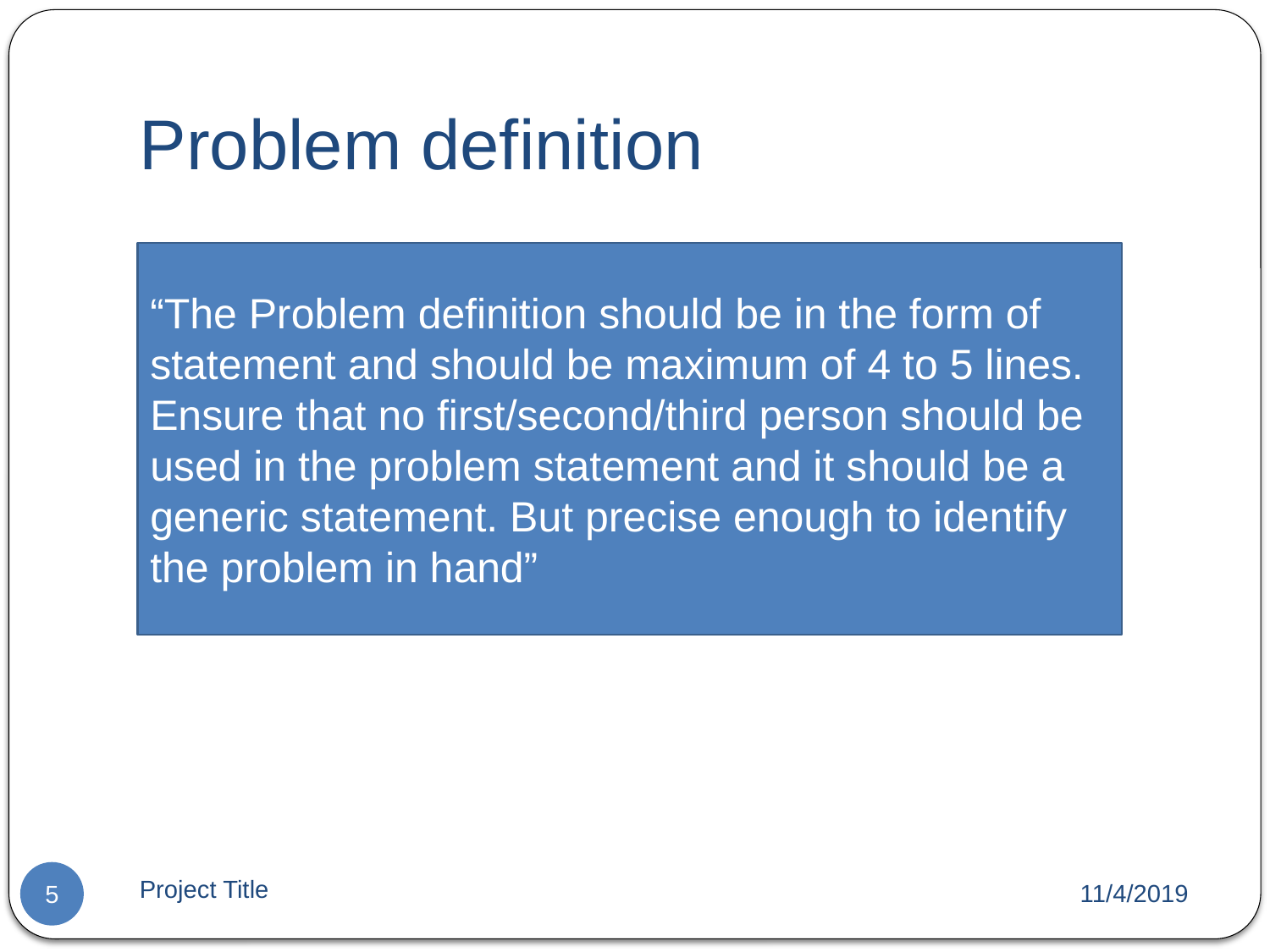

# Problem definition
“The Problem definition should be in the form of statement and should be maximum of 4 to 5 lines. Ensure that no first/second/third person should be used in the problem statement and it should be a generic statement. But precise enough to identify the problem in hand”
Project Title
11/4/2019
5